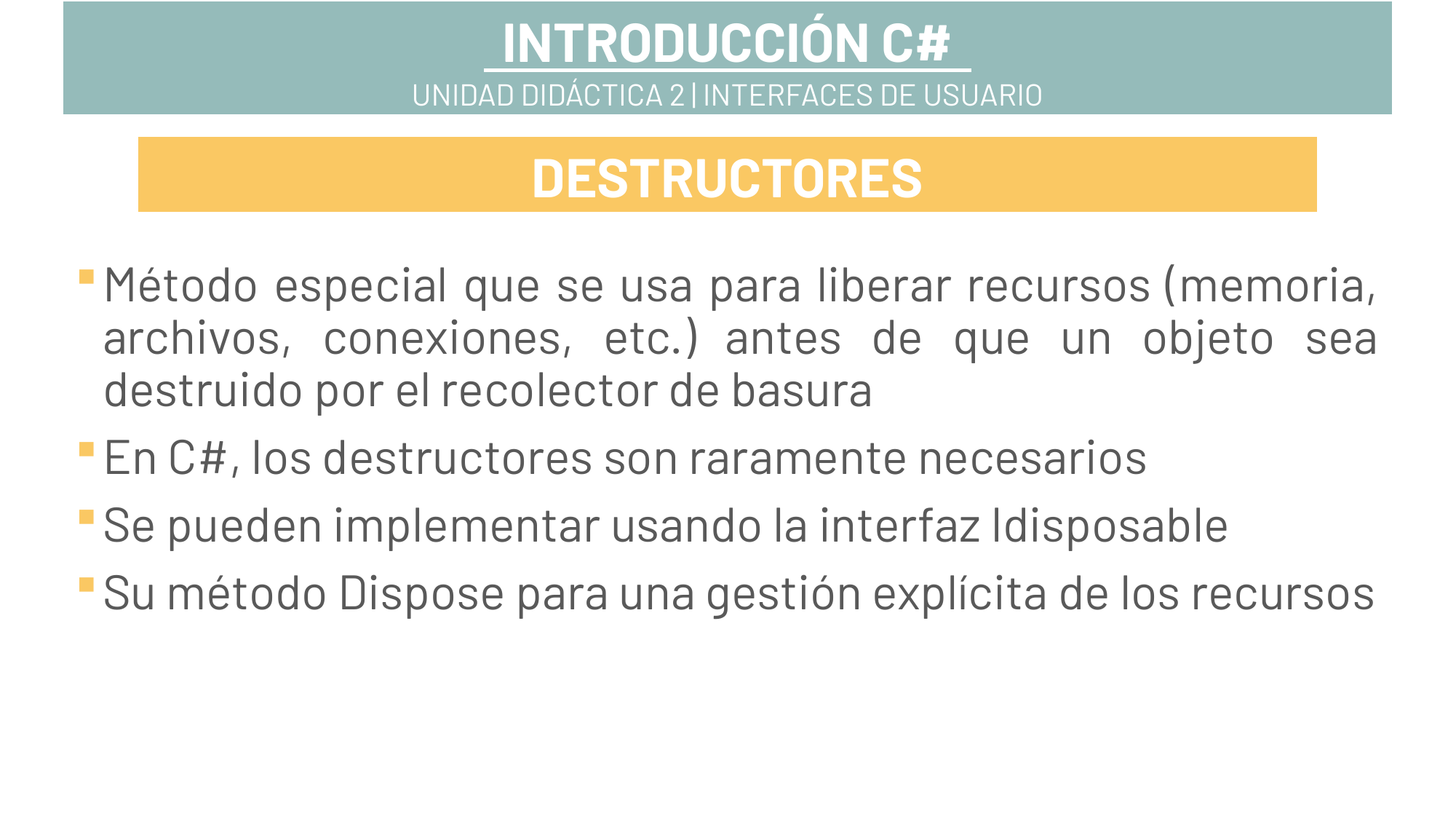

INTRODUCCIÓN C#
UNIDAD DIDÁCTICA 2 | INTERFACES DE USUARIO
DESTRUCTORES

Método especial que se usa para liberar recursos (memoria, archivos, conexiones, etc.) antes de que un objeto sea destruido por el recolector de basura
En C#, los destructores son raramente necesarios
Se pueden implementar usando la interfaz Idisposable
Su método Dispose para una gestión explícita de los recursos